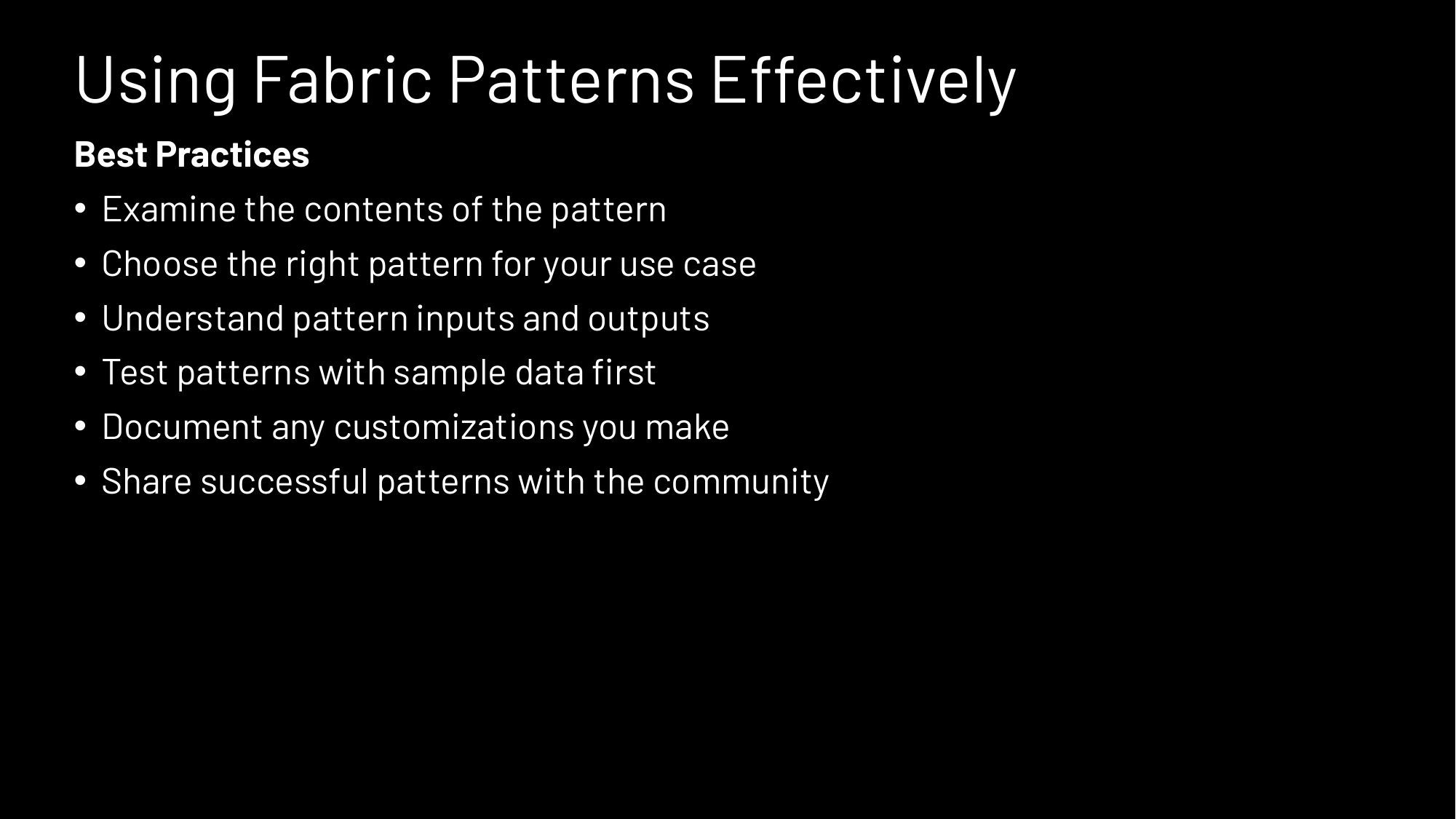

# Using Fabric Patterns Effectively
Best Practices
Examine the contents of the pattern
Choose the right pattern for your use case
Understand pattern inputs and outputs
Test patterns with sample data first
Document any customizations you make
Share successful patterns with the community